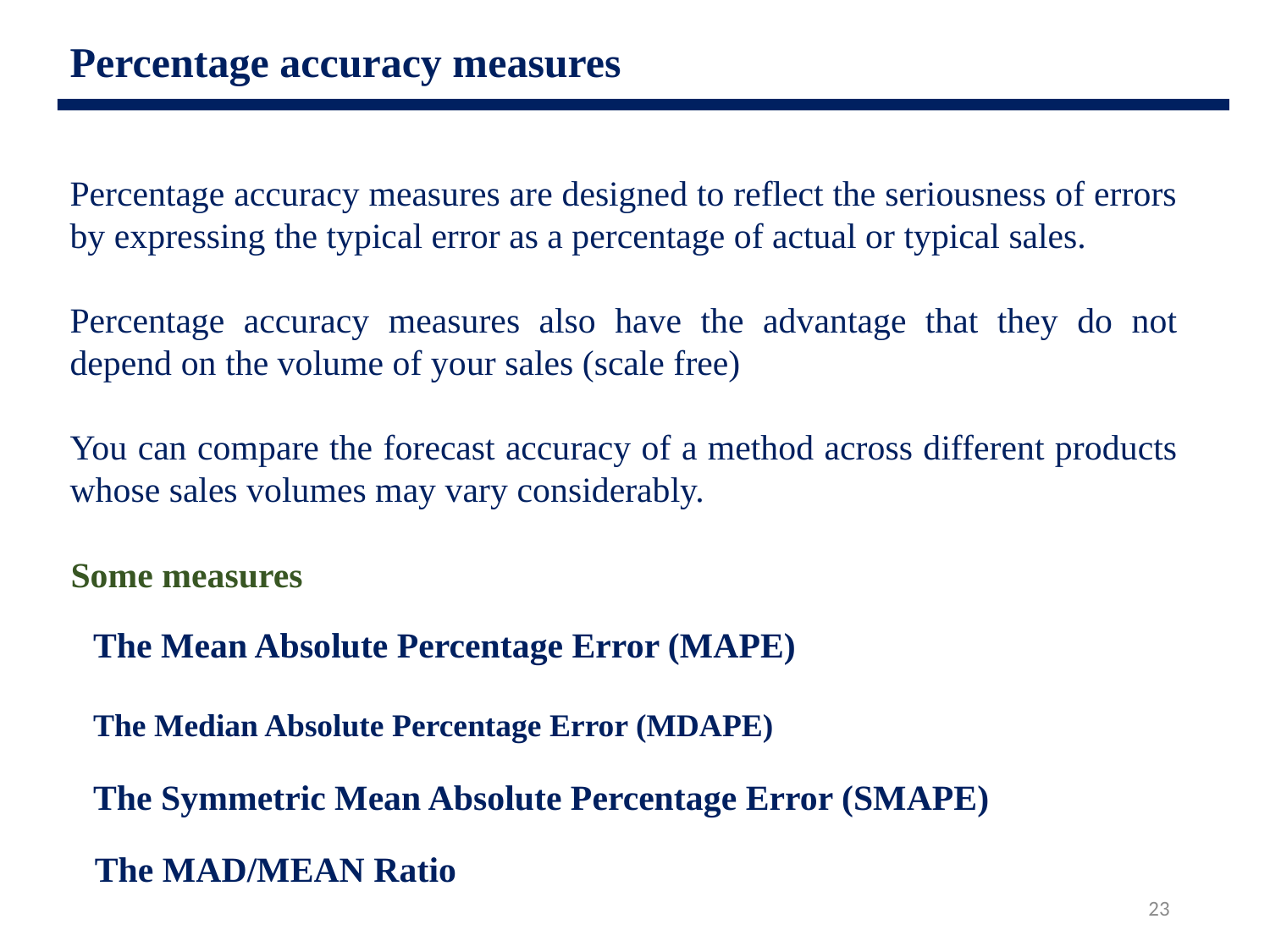

Percentage accuracy measures

Percentage accuracy measures are designed to reflect the seriousness of errors by expressing the typical error as a percentage of actual or typical sales.

Percentage accuracy measures also have the advantage that they do not depend on the volume of your sales (scale free)

You can compare the forecast accuracy of a method across different products whose sales volumes may vary considerably.
Some measures
The Mean Absolute Percentage Error (MAPE)
The Median Absolute Percentage Error (MDAPE)
The Symmetric Mean Absolute Percentage Error (SMAPE)
The MAD/MEAN Ratio
23